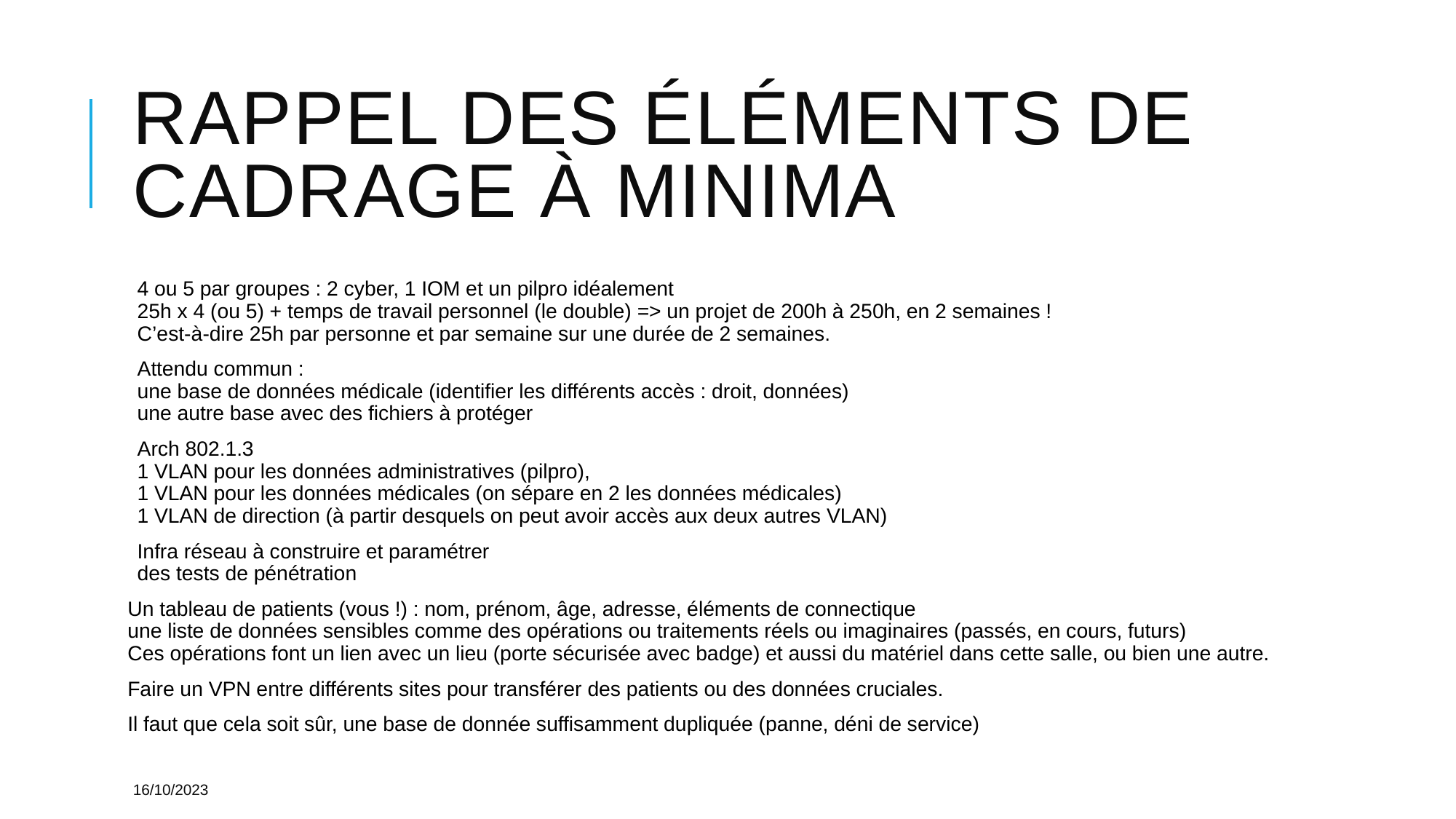

# Rappel des éléments de cadrage à minima
4 ou 5 par groupes : 2 cyber, 1 IOM et un pilpro idéalement
25h x 4 (ou 5) + temps de travail personnel (le double) => un projet de 200h à 250h, en 2 semaines !
C’est-à-dire 25h par personne et par semaine sur une durée de 2 semaines.
Attendu commun :
une base de données médicale (identifier les différents accès : droit, données)
une autre base avec des fichiers à protéger
Arch 802.1.3
1 VLAN pour les données administratives (pilpro),
1 VLAN pour les données médicales (on sépare en 2 les données médicales)
1 VLAN de direction (à partir desquels on peut avoir accès aux deux autres VLAN)
Infra réseau à construire et paramétrer
des tests de pénétration
Un tableau de patients (vous !) : nom, prénom, âge, adresse, éléments de connectique
une liste de données sensibles comme des opérations ou traitements réels ou imaginaires (passés, en cours, futurs)
Ces opérations font un lien avec un lieu (porte sécurisée avec badge) et aussi du matériel dans cette salle, ou bien une autre.
Faire un VPN entre différents sites pour transférer des patients ou des données cruciales.
Il faut que cela soit sûr, une base de donnée suffisamment dupliquée (panne, déni de service)
16/10/2023